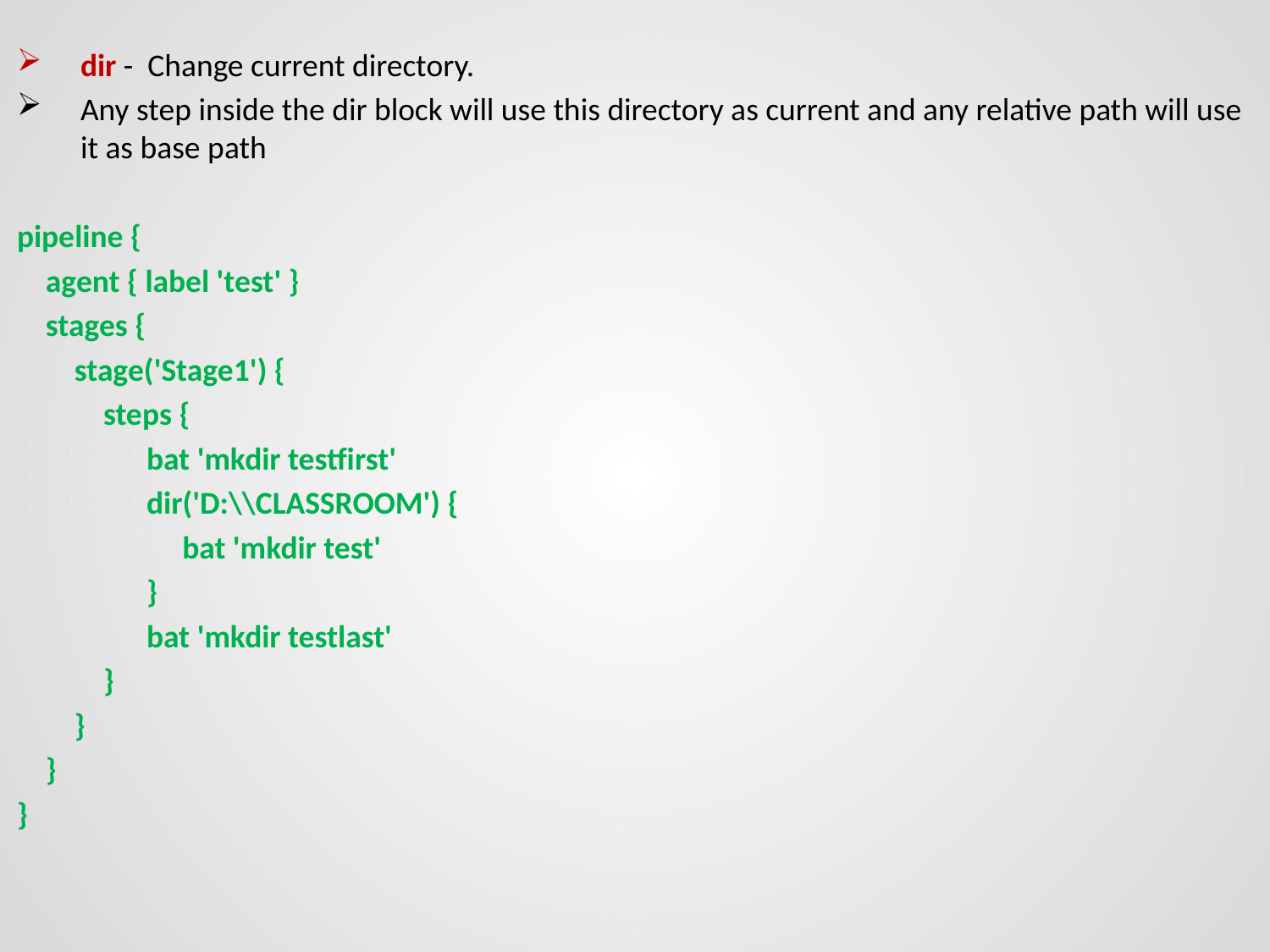

dir -  Change current directory.
Any step inside the dir block will use this directory as current and any relative path will use it as base path

pipeline {
    agent { label 'test' }
    stages {
        stage('Stage1') {
            steps {
                  bat 'mkdir testfirst'
                  dir('D:\\CLASSROOM') {
                       bat 'mkdir test'
                  }
                  bat 'mkdir testlast'
            }
        }
    }
}